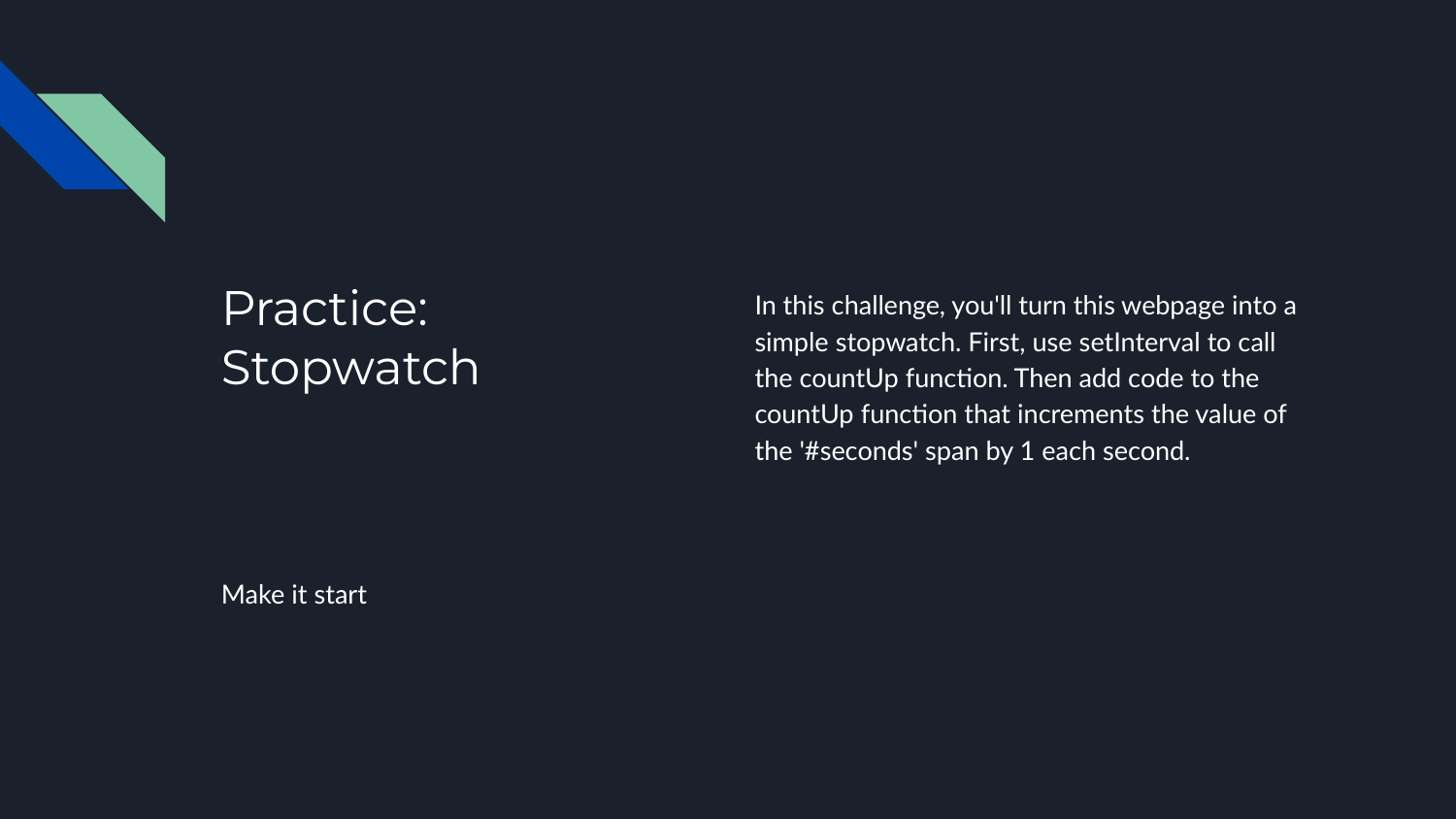

# Practice: Stopwatch
In this challenge, you'll turn this webpage into a simple stopwatch. First, use setInterval to call the countUp function. Then add code to the countUp function that increments the value of the '#seconds' span by 1 each second.
Make it start